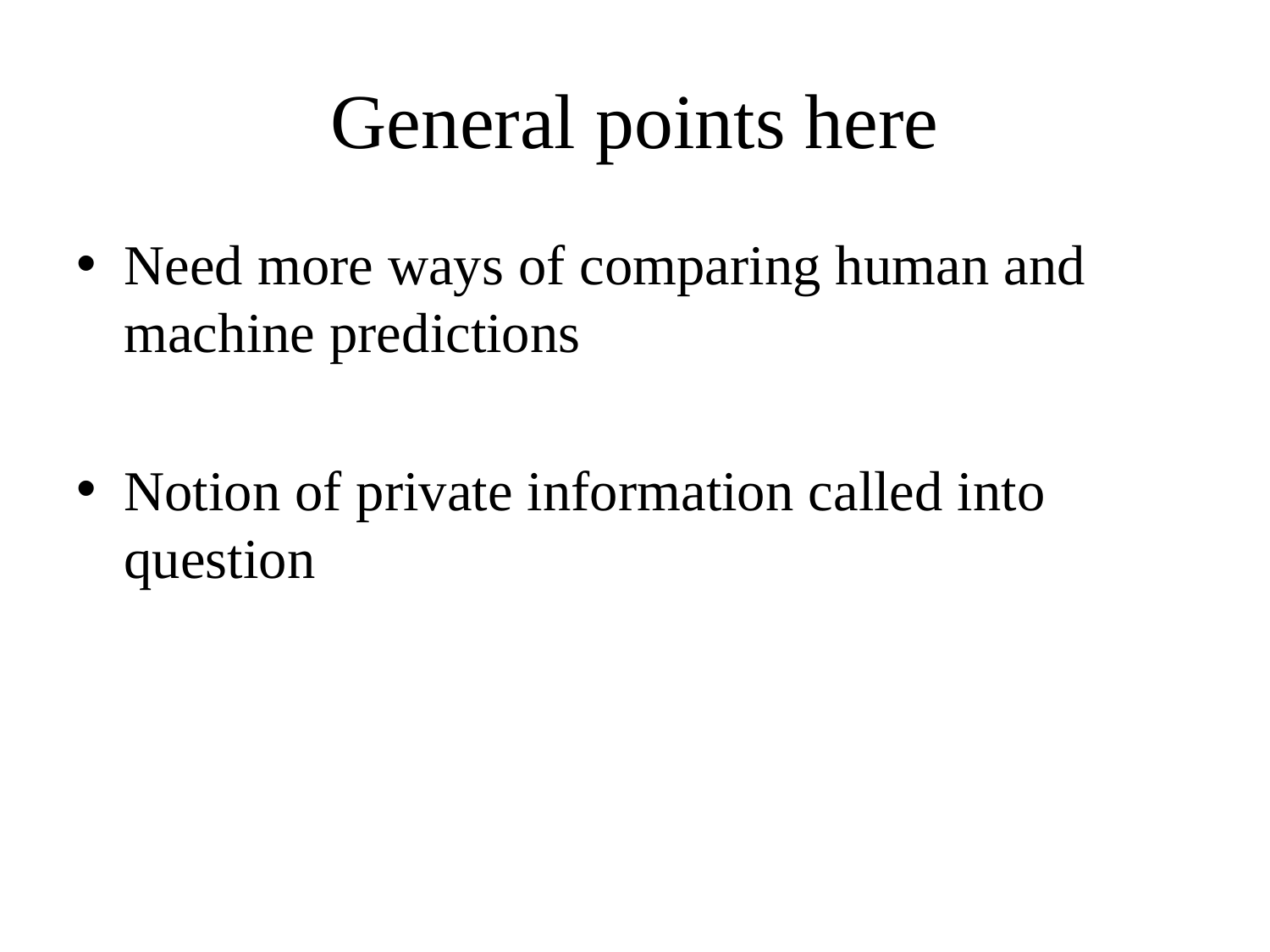

# General points here
Need more ways of comparing human and machine predictions

Notion of private information called into question